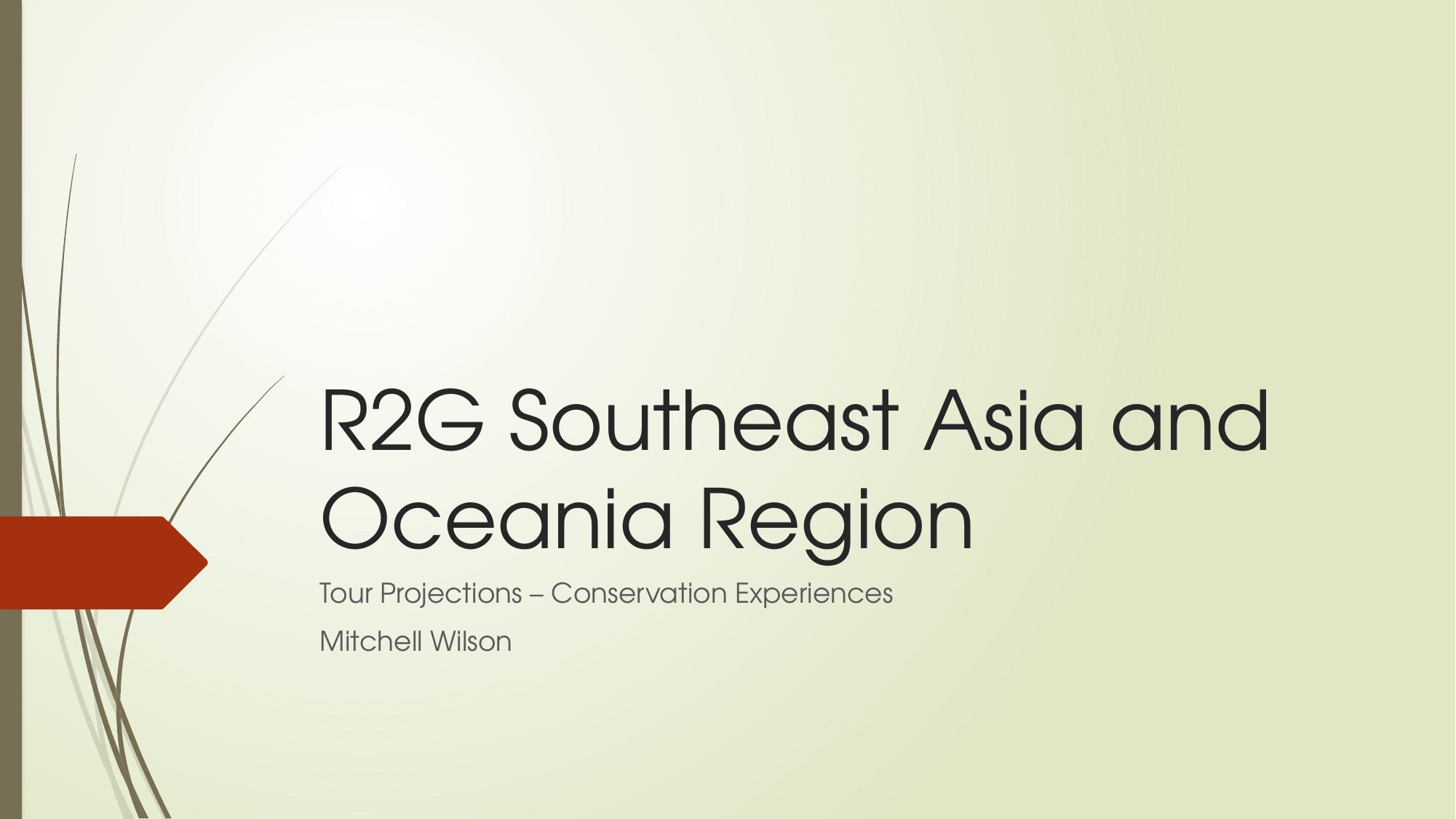

# R2G Southeast Asia and Oceania Region
Tour Projections – Conservation Experiences
Mitchell Wilson